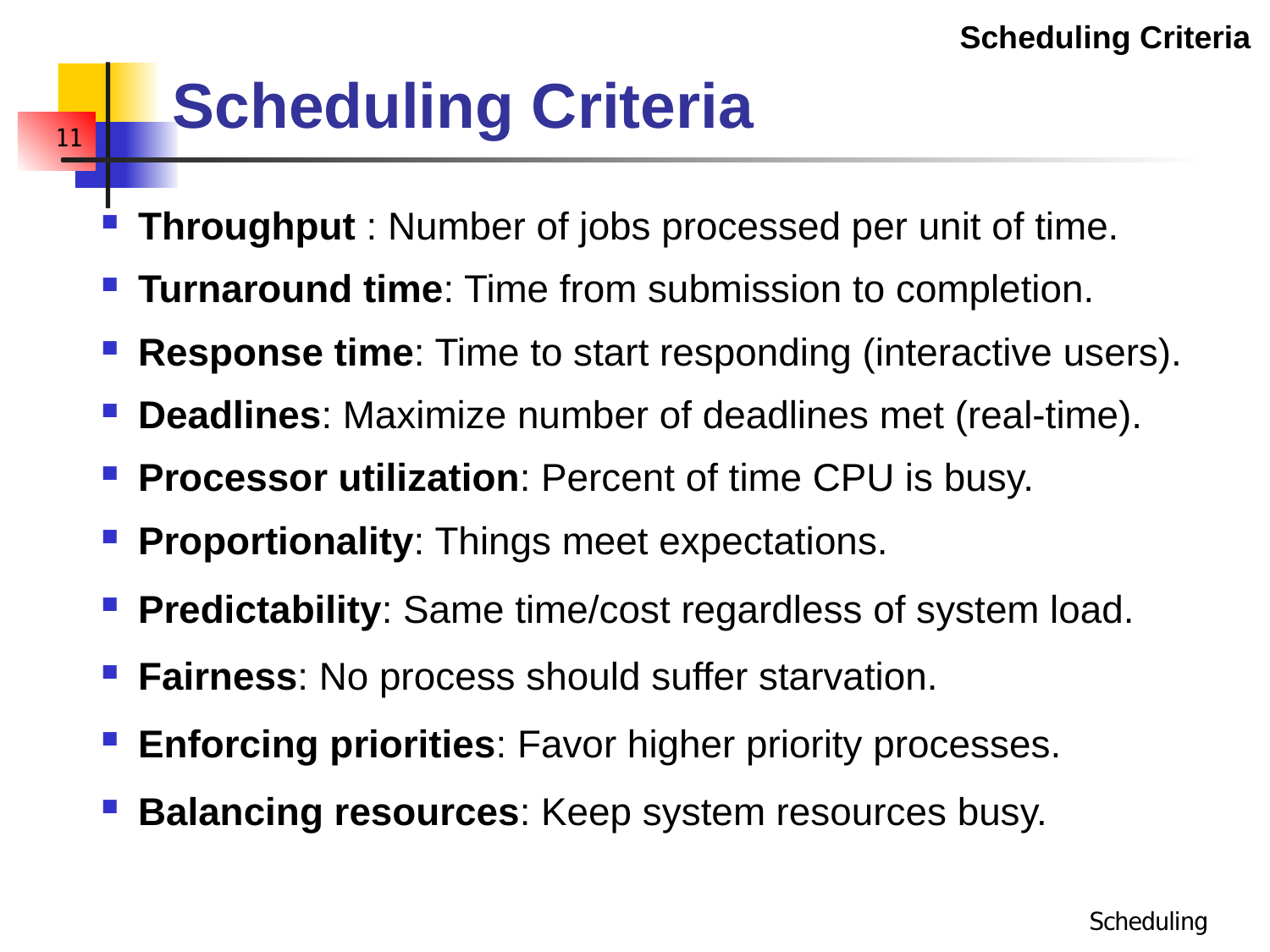

Scheduling Criteria
Scheduling Criteria
Throughput : Number of jobs processed per unit of time.
Turnaround time: Time from submission to completion.
Response time: Time to start responding (interactive users).
Deadlines: Maximize number of deadlines met (real-time).
Processor utilization: Percent of time CPU is busy.
Proportionality: Things meet expectations.
Predictability: Same time/cost regardless of system load.
Fairness: No process should suffer starvation.
Enforcing priorities: Favor higher priority processes.
Balancing resources: Keep system resources busy.
Scheduling